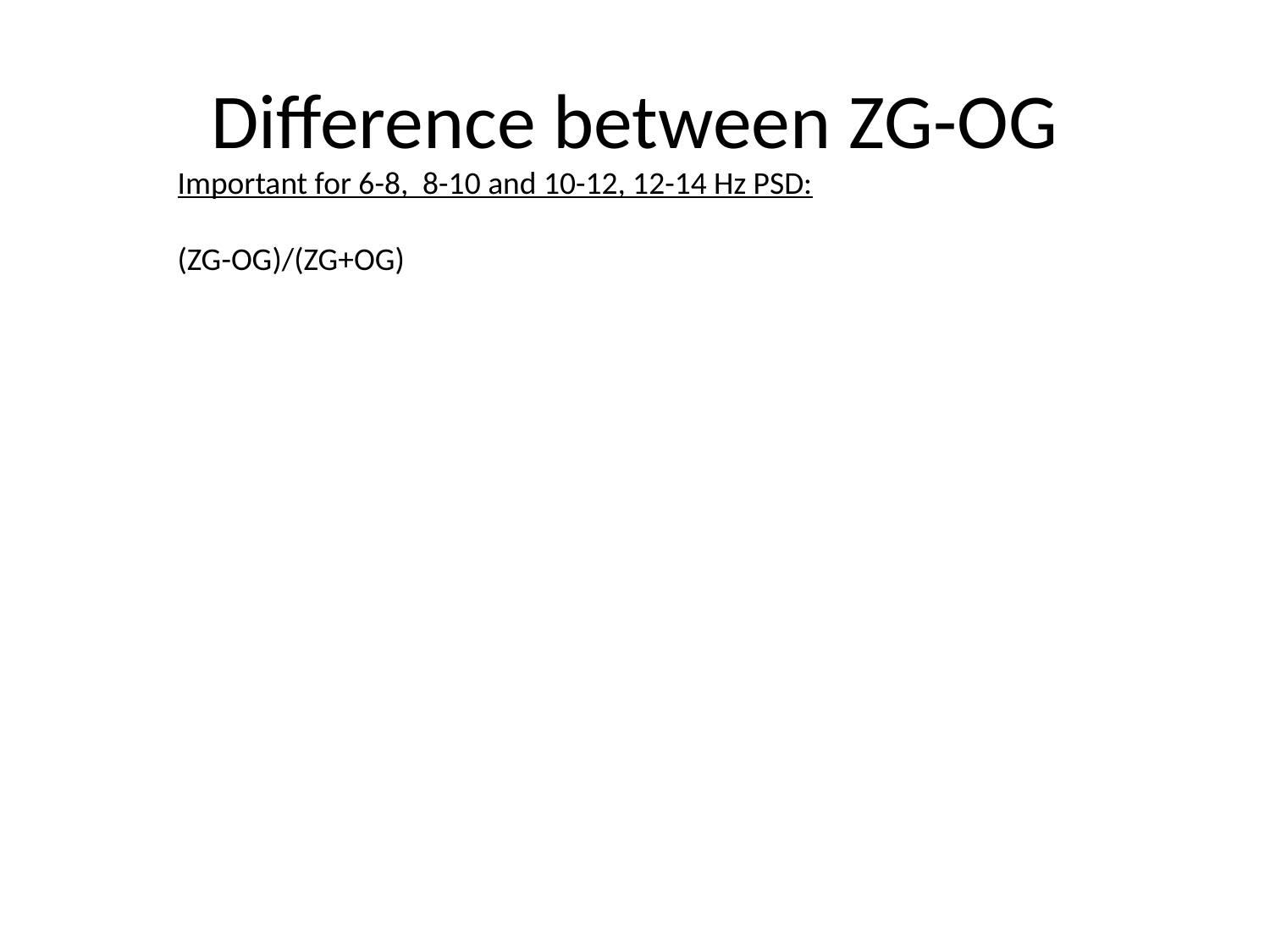

# Difference between ZG-OG
Important for 6-8,  8-10 and 10-12, 12-14 Hz PSD:

(ZG-OG)/(ZG+OG)